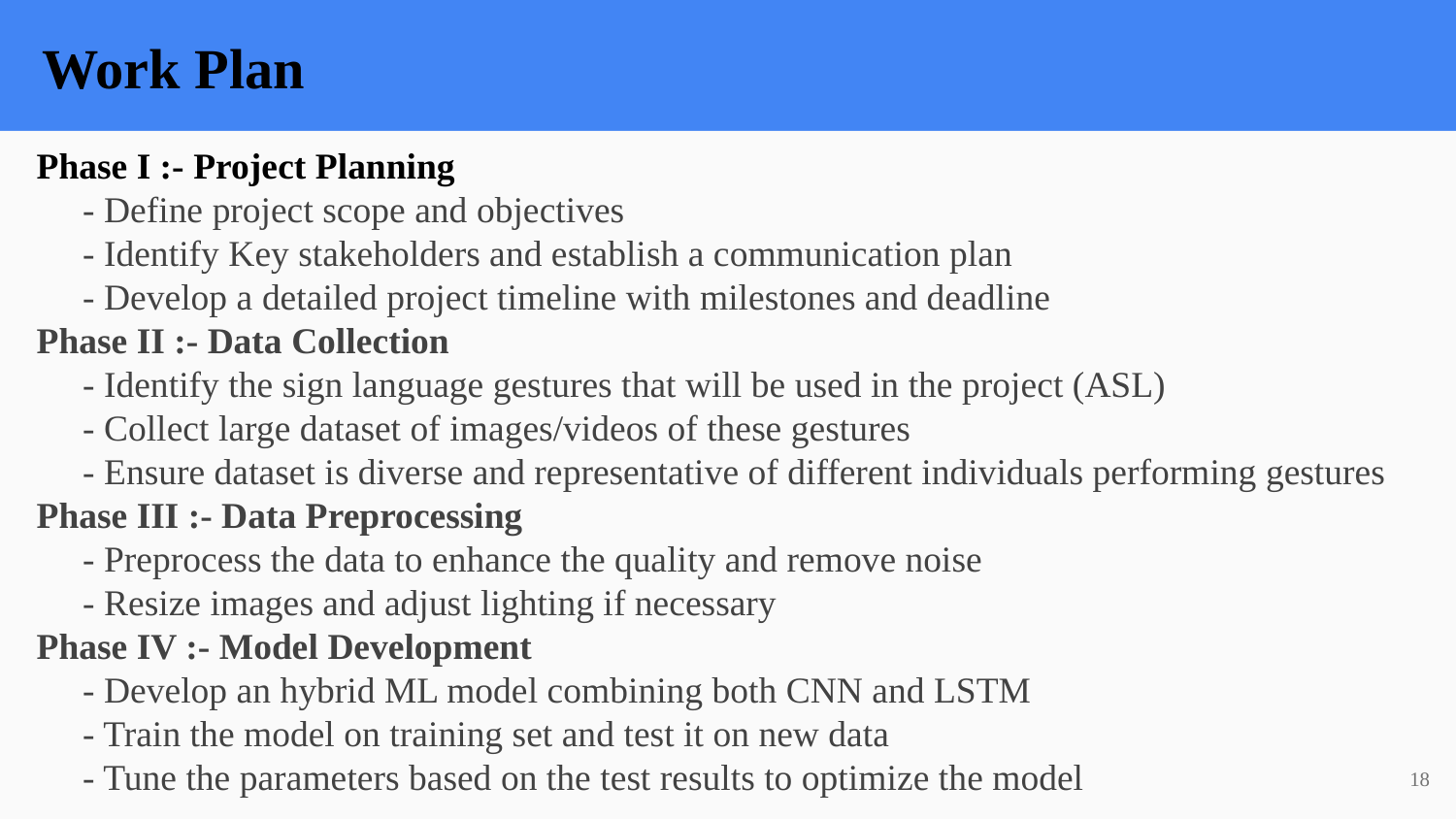

Work Plan
Phase I :- Project Planning
     - Define project scope and objectives
     - Identify Key stakeholders and establish a communication plan
     - Develop a detailed project timeline with milestones and deadline
Phase II :- Data Collection
     - Identify the sign language gestures that will be used in the project (ASL)
     - Collect large dataset of images/videos of these gestures
     - Ensure dataset is diverse and representative of different individuals performing gestures
Phase III :- Data Preprocessing
     - Preprocess the data to enhance the quality and remove noise
     - Resize images and adjust lighting if necessary
Phase IV :- Model Development
     - Develop an hybrid ML model combining both CNN and LSTM
     - Train the model on training set and test it on new data
     - Tune the parameters based on the test results to optimize the model

18